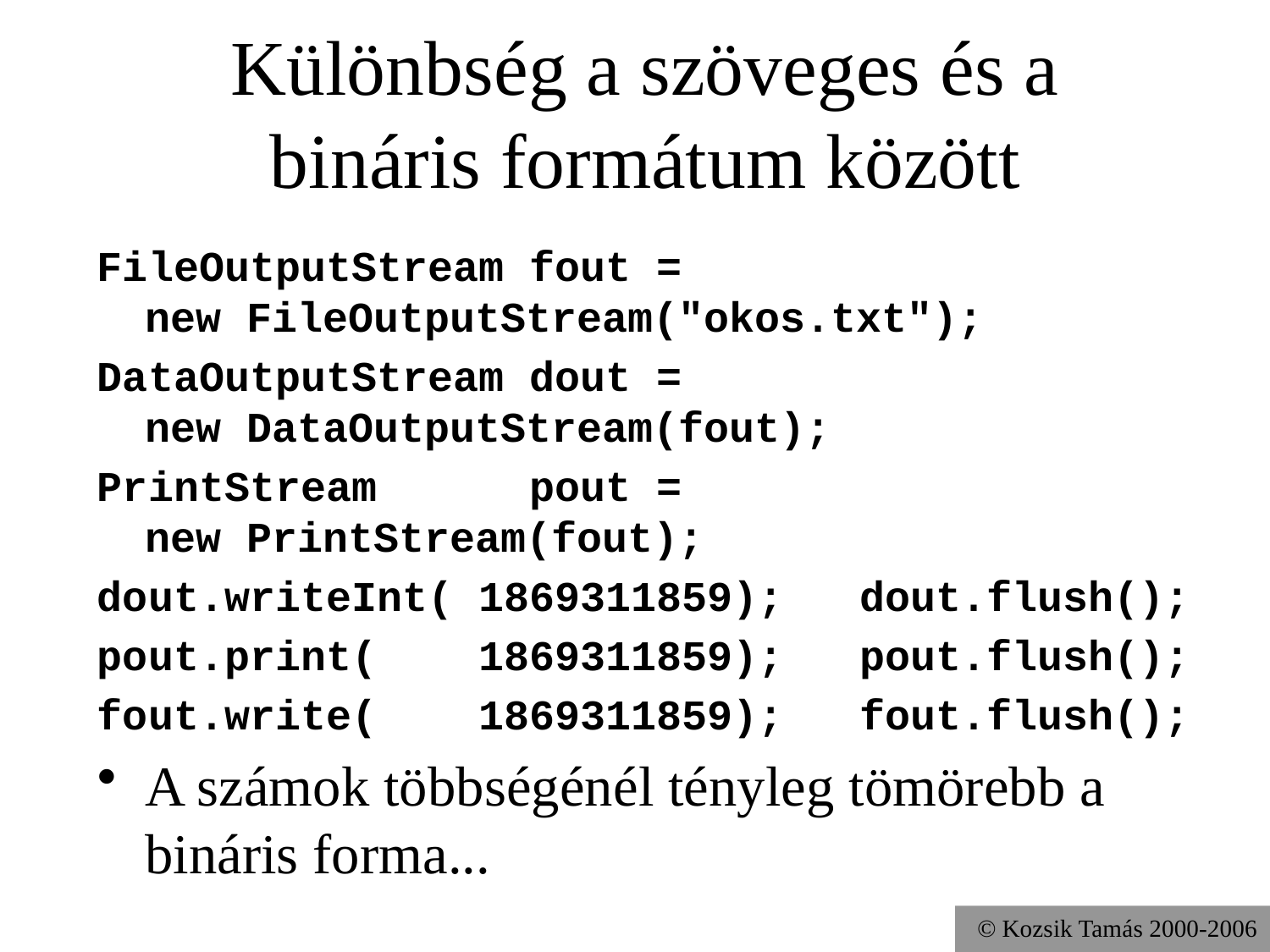

# Különbség a szöveges és a bináris formátum között
FileOutputStream fout =
new FileOutputStream("okos.txt");
DataOutputStream dout =
new DataOutputStream(fout);
PrintStream      pout =
new PrintStream(fout);
dout.writeInt( 1869311859);   dout.flush();
pout.print(    1869311859);   pout.flush();
fout.write(    1869311859);   fout.flush();
A számok többségénél tényleg tömörebb a bináris forma...
© Kozsik Tamás 2000-2006